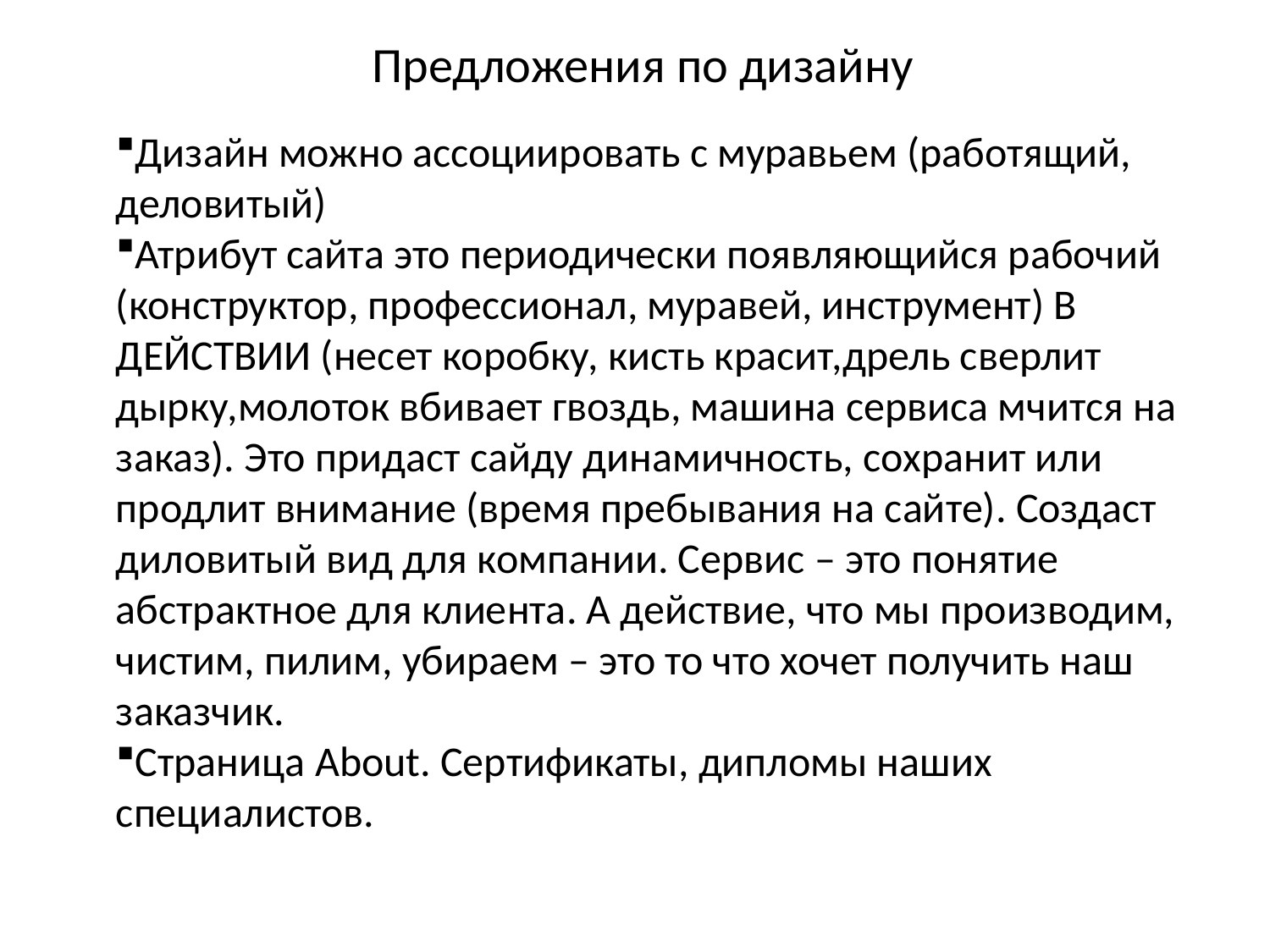

Предложения по дизайну
Дизайн можно ассоциировать с муравьем (работящий, деловитый)
Атрибут сайта это периодически появляющийся рабочий (конструктор, профессионал, муравей, инструмент) В ДЕЙСТВИИ (несет коробку, кисть красит,дрель сверлит дырку,молоток вбивает гвоздь, машина сервиса мчится на заказ). Это придаст сайду динамичность, сохранит или продлит внимание (время пребывания на сайте). Создаст диловитый вид для компании. Сервис – это понятие абстрактное для клиента. А действие, что мы производим, чистим, пилим, убираем – это то что хочет получить наш заказчик.
Страница About. Сертификаты, дипломы наших специалистов.